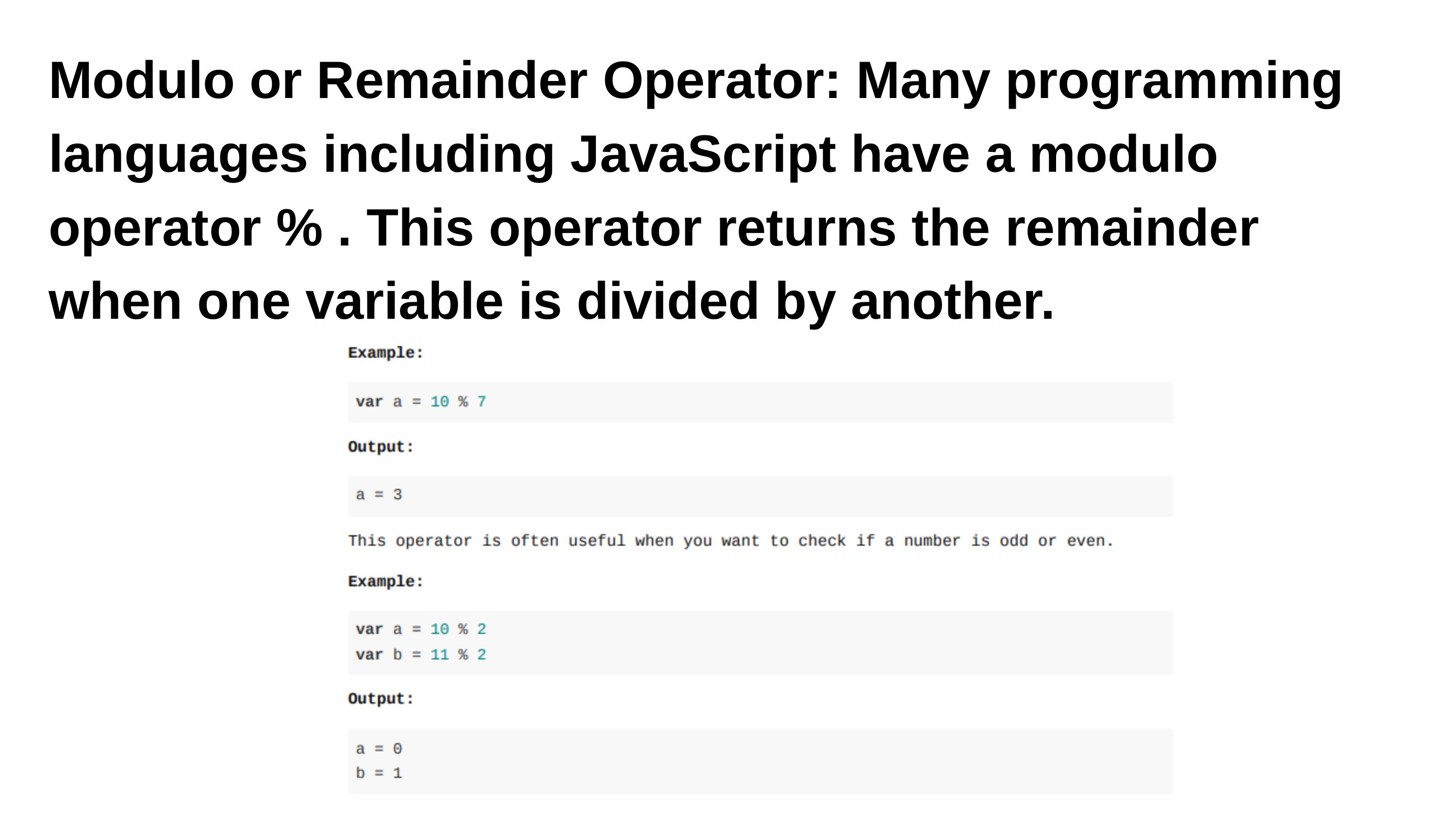

Modulo or Remainder Operator: Many programming languages including JavaScript have a modulo operator % . This operator returns the remainder when one variable is divided by another.